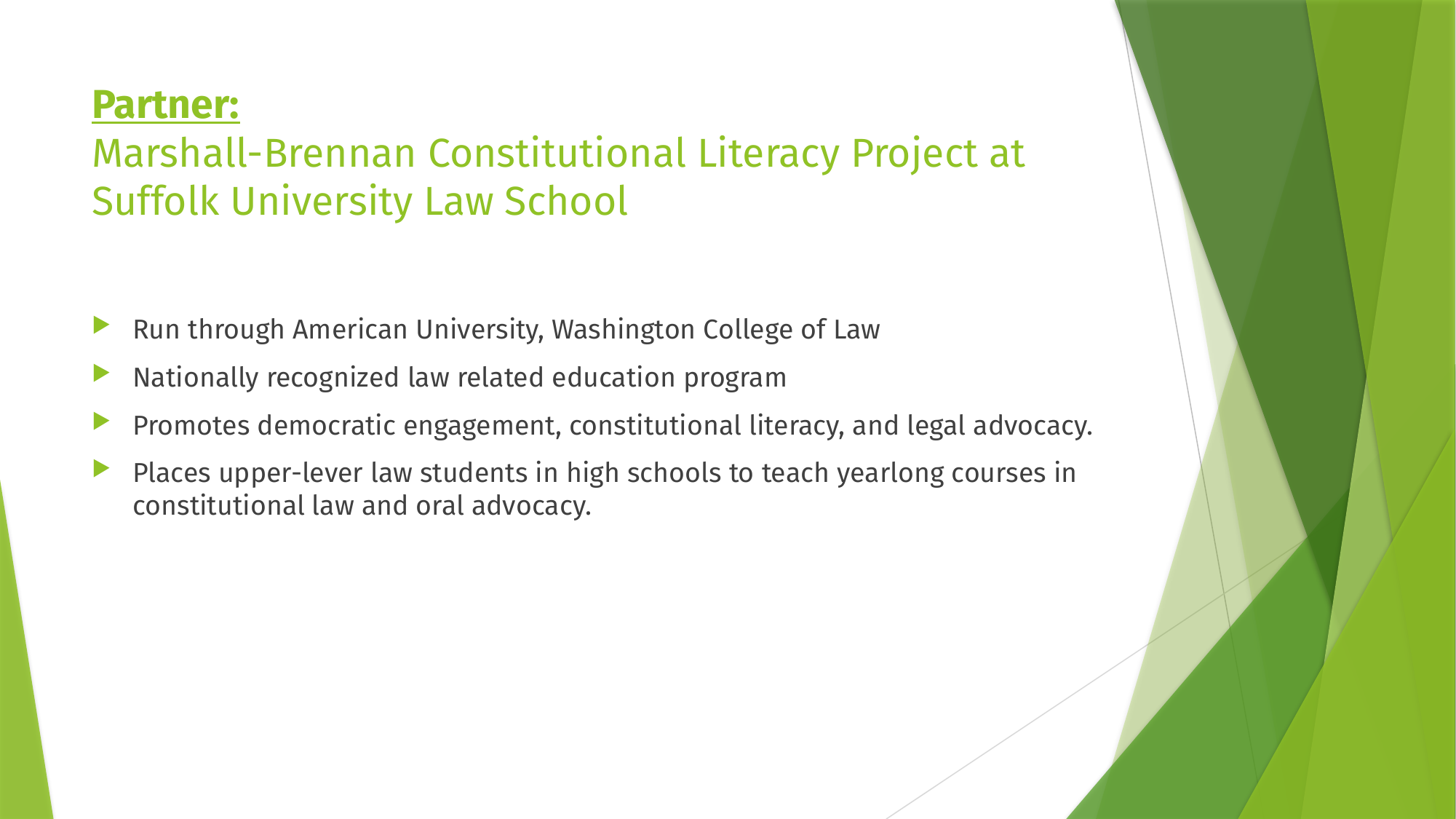

# Partner: Marshall-Brennan Constitutional Literacy Project at Suffolk University Law School

Run through American University, Washington College of Law
Nationally recognized law related education program
Promotes democratic engagement, constitutional literacy, and legal advocacy.
Places upper-lever law students in high schools to teach yearlong courses in constitutional law and oral advocacy.